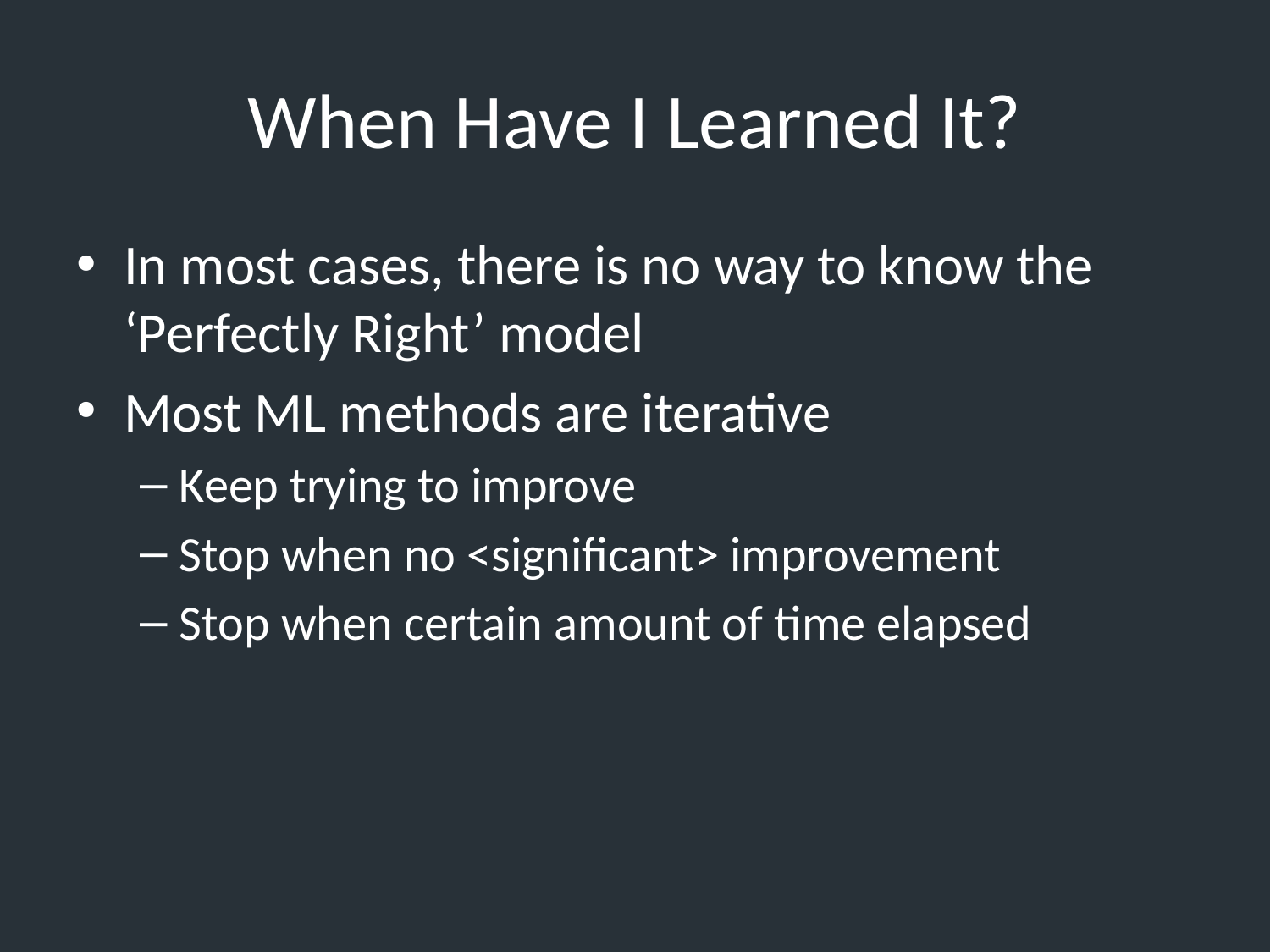

# When Have I Learned It?
In most cases, there is no way to know the ‘Perfectly Right’ model
Most ML methods are iterative
Keep trying to improve
Stop when no <significant> improvement
Stop when certain amount of time elapsed